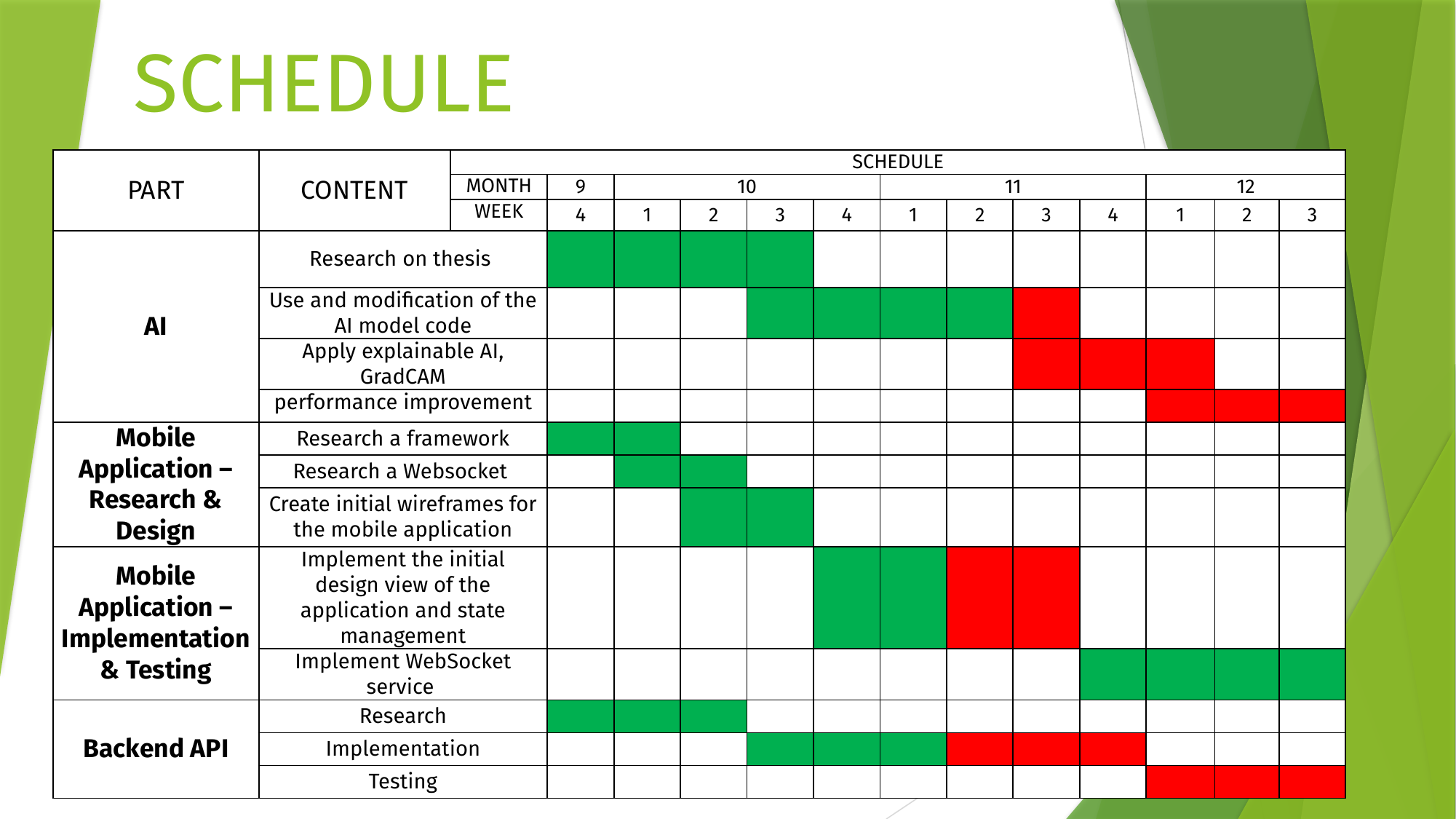

# SCHEDULE
| PART | CONTENT | SCHEDULE |  |  |  |  |  |  |  |  |  |  |  |  |
| --- | --- | --- | --- | --- | --- | --- | --- | --- | --- | --- | --- | --- | --- | --- |
|  |  | MONTH | 9 | 10 |  |  |  | 11 |  |  |  | 12 |  |  |
|  |  | WEEK | 4 | 1 | 2 | 3 | 4 | 1 | 2 | 3 | 4 | 1 | 2 | 3 |
| AI | Research on thesis |  |  |  |  |  |  |  |  |  |  |  |  |  |
|  | Use and modification of the AI model code |  |  |  |  |  |  |  |  |  |  |  |  |  |
|  | Apply explainable AI, GradCAM |  |  |  |  |  |  |  |  |  |  |  |  |  |
|  | performance improvement |  |  |  |  |  |  |  |  |  |  |  |  |  |
| Mobile Application – Research & Design | Research a framework |  |  |  |  |  |  |  |  |  |  |  |  |  |
|  | Research a Websocket |  |  |  |  |  |  |  |  |  |  |  |  |  |
|  | Create initial wireframes for the mobile application |  |  |  |  |  |  |  |  |  |  |  |  |  |
| Mobile Application – Implementation & Testing | Implement the initial design view of the application and state management |  |  |  |  |  |  |  |  |  |  |  |  |  |
|  | Implement WebSocket service |  |  |  |  |  |  |  |  |  |  |  |  |  |
| Backend API | Research |  |  |  |  |  |  |  |  |  |  |  |  |  |
|  | Implementation |  |  |  |  |  |  |  |  |  |  |  |  |  |
|  | Testing |  |  |  |  |  |  |  |  |  |  |  |  |  |